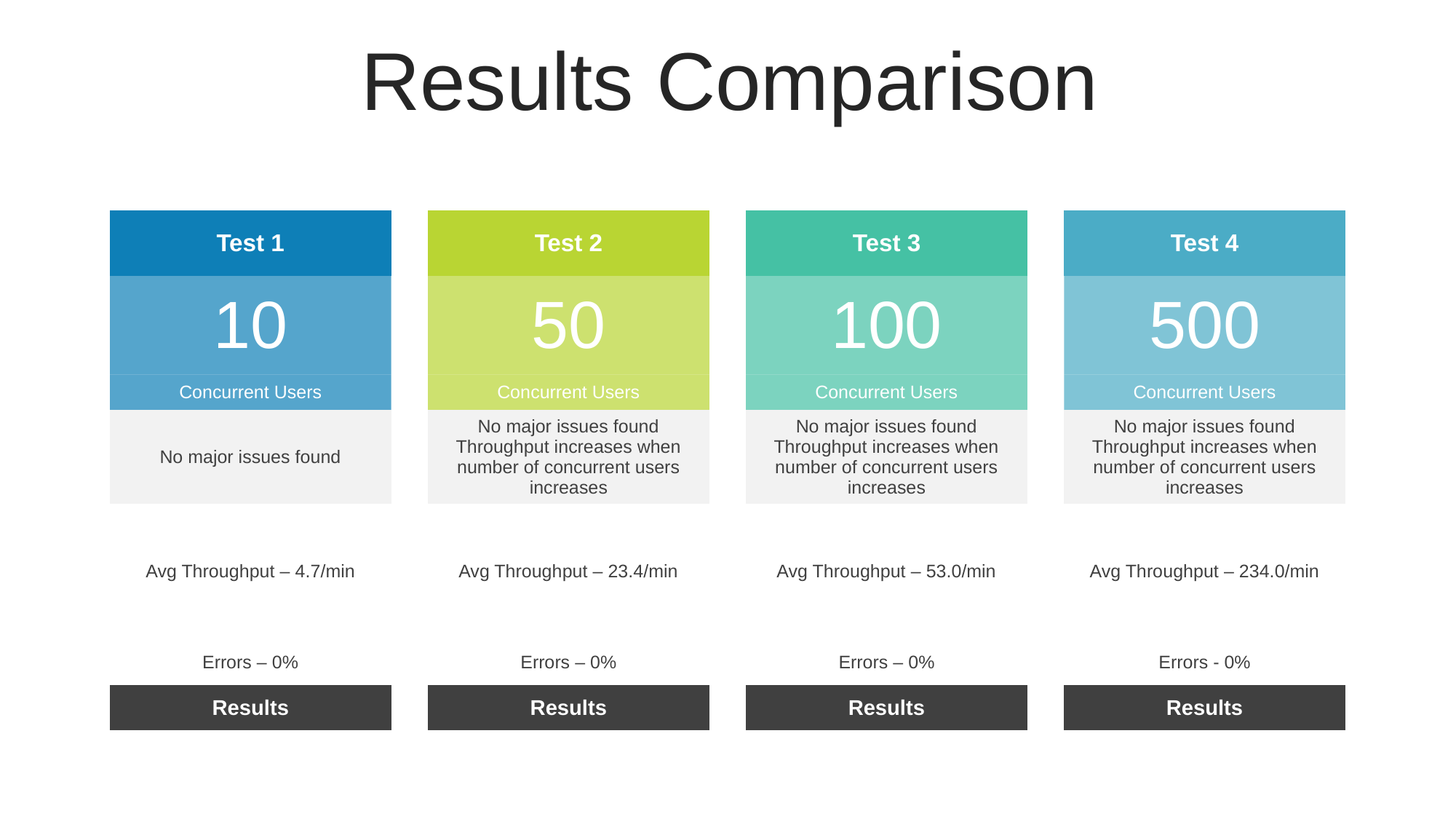

Results Comparison
| Test 4 |
| --- |
| 500 |
| Concurrent Users |
| No major issues found Throughput increases when number of concurrent users increases |
|  |
| Avg Throughput – 234.0/min |
|  |
| Errors - 0% |
| Results |
| Test 1 |
| --- |
| 10 |
| Concurrent Users |
| No major issues found |
|  |
| Avg Throughput – 4.7/min |
|  |
| Errors – 0% |
| Results |
| Test 2 |
| --- |
| 50 |
| Concurrent Users |
| No major issues found Throughput increases when number of concurrent users increases |
|  |
| Avg Throughput – 23.4/min |
|  |
| Errors – 0% |
| Results |
| Test 3 |
| --- |
| 100 |
| Concurrent Users |
| No major issues found Throughput increases when number of concurrent users increases |
|  |
| Avg Throughput – 53.0/min |
|  |
| Errors – 0% |
| Results |